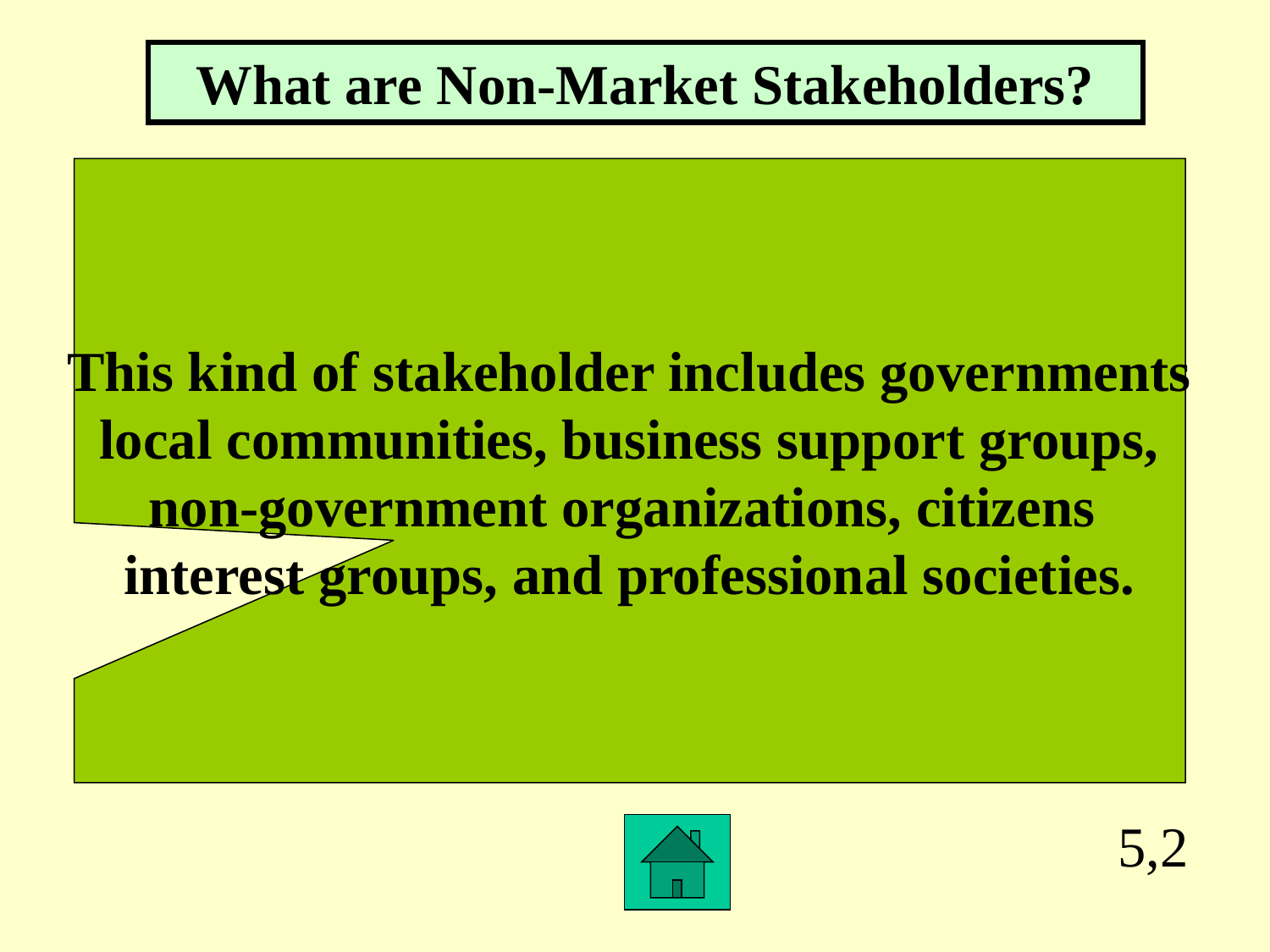

What are Non-Market Stakeholders?
This kind of stakeholder includes governments
local communities, business support groups,
non-government organizations, citizens
interest groups, and professional societies.
5,2